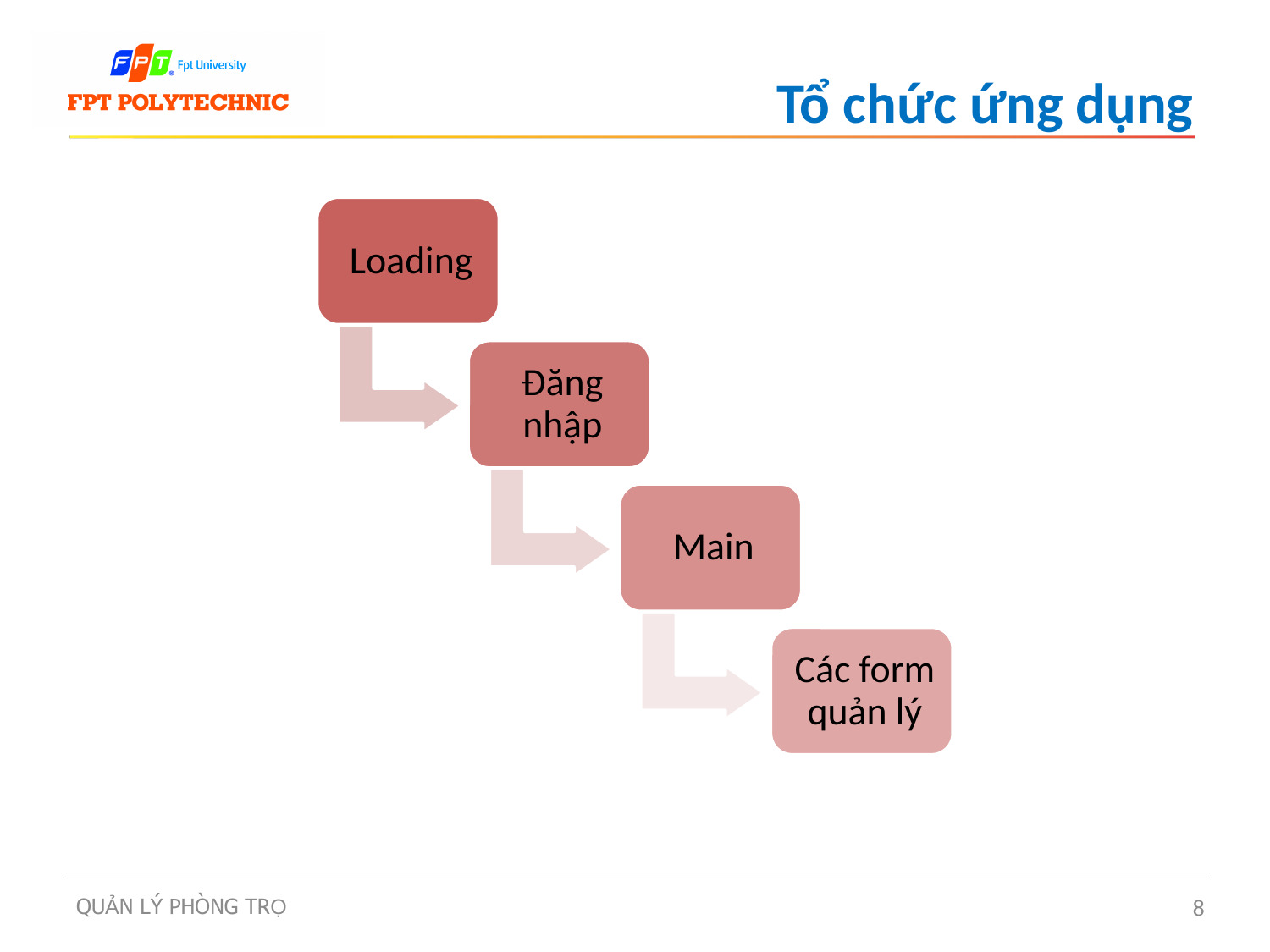

# Tổ chức ứng dụng
Loading
Đăng nhập
Main
Các form quản lý
QUẢN LÝ PHÒNG TRỌ
8